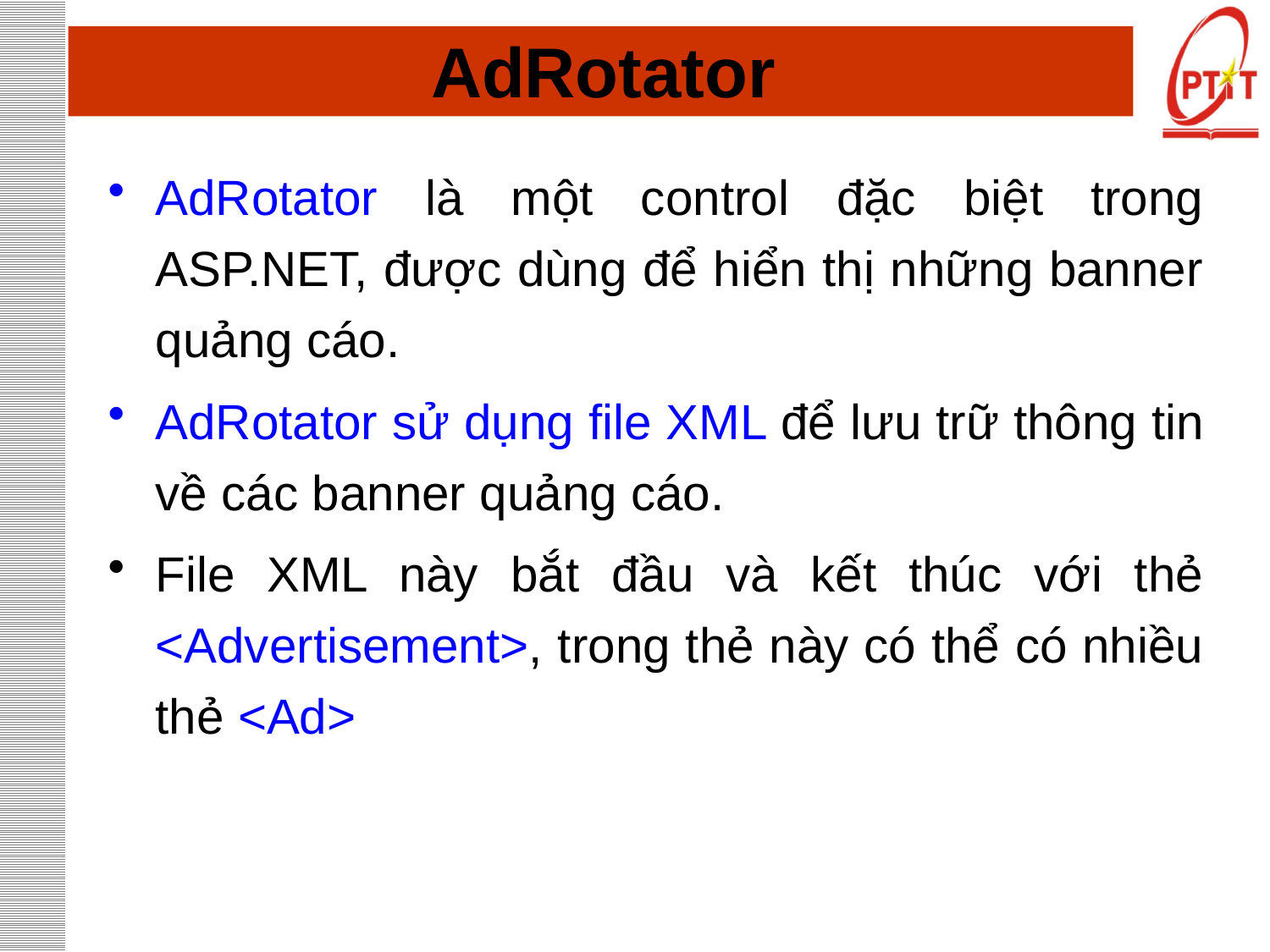

# AdRotator
AdRotator là một control đặc biệt trong ASP.NET, được dùng để hiển thị những banner quảng cáo.
AdRotator sử dụng file XML để lưu trữ thông tin về các banner quảng cáo.
File XML này bắt đầu và kết thúc với thẻ <Advertisement>, trong thẻ này có thể có nhiều thẻ <Ad>